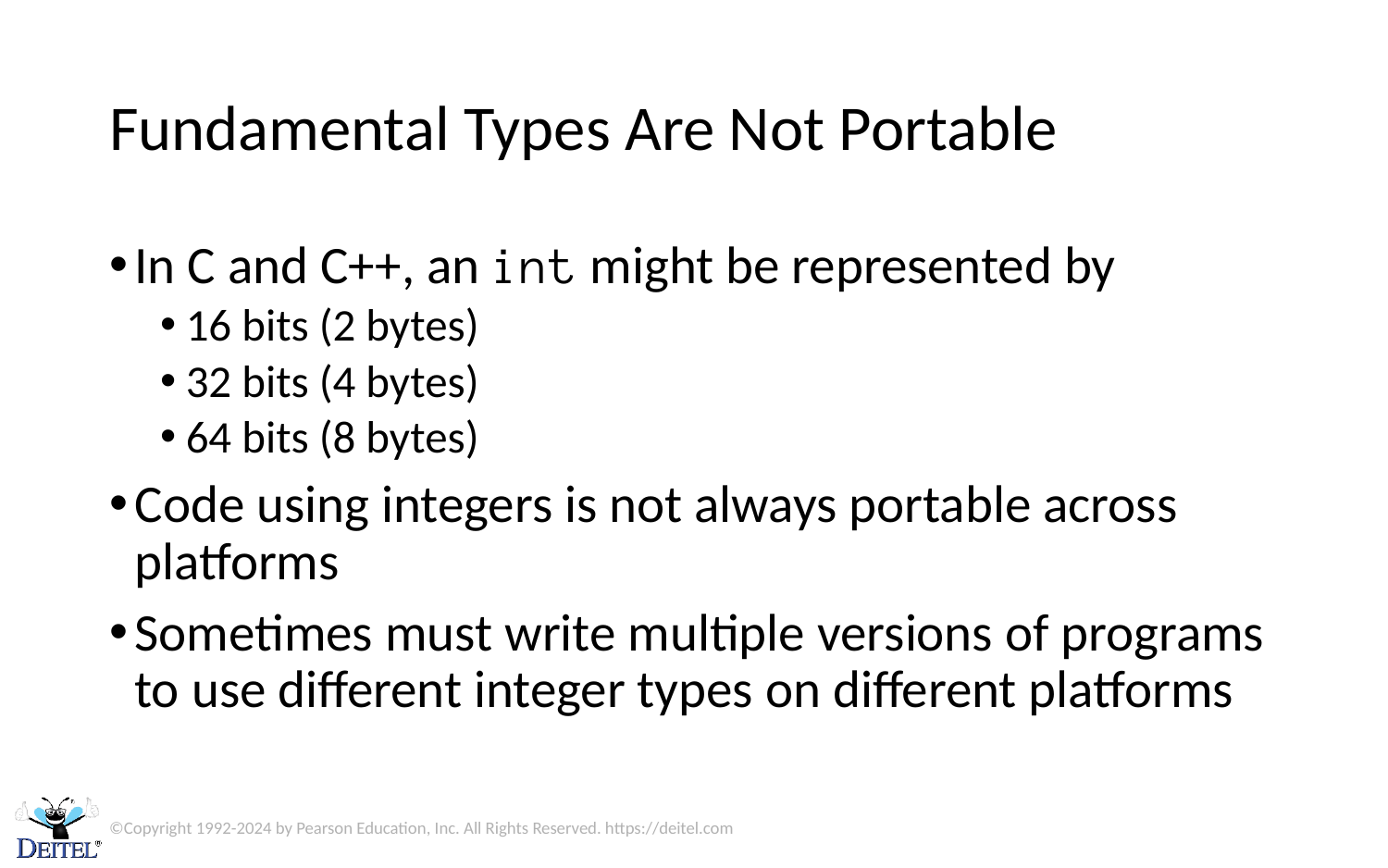

# Fundamental Types Are Not Portable
In C and C++, an int might be represented by
16 bits (2 bytes)
32 bits (4 bytes)
64 bits (8 bytes)
Code using integers is not always portable across platforms
Sometimes must write multiple versions of programs to use different integer types on different platforms

©Copyright 1992-2024 by Pearson Education, Inc. All Rights Reserved. https://deitel.com